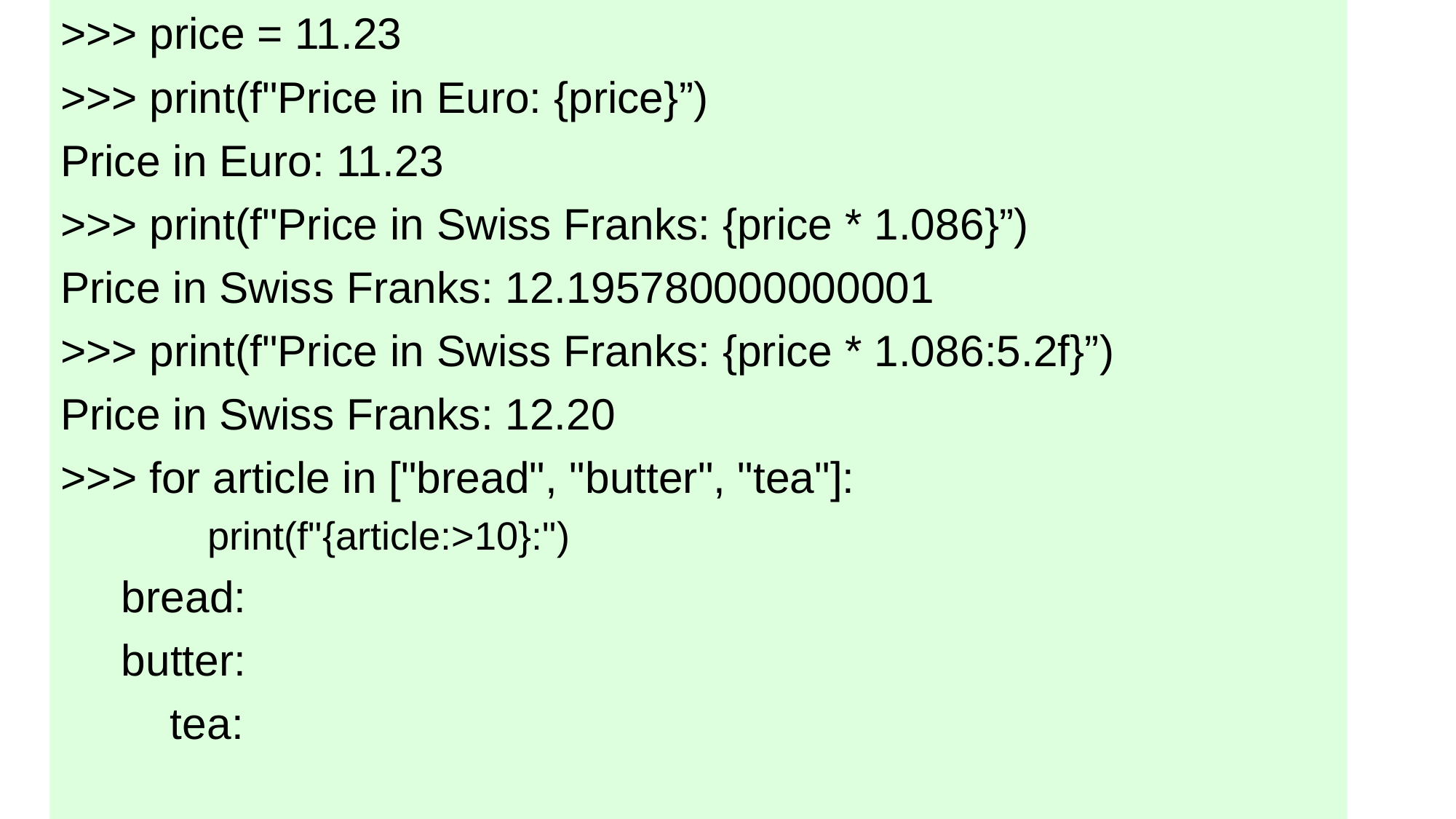

>>> price = 11.23
>>> print(f"Price in Euro: {price}”)
Price in Euro: 11.23
>>> print(f"Price in Swiss Franks: {price * 1.086}”)
Price in Swiss Franks: 12.195780000000001
>>> print(f"Price in Swiss Franks: {price * 1.086:5.2f}”)
Price in Swiss Franks: 12.20
>>> for article in ["bread", "butter", "tea"]:
 	print(f"{article:>10}:")
     bread:
     butter:
         tea: